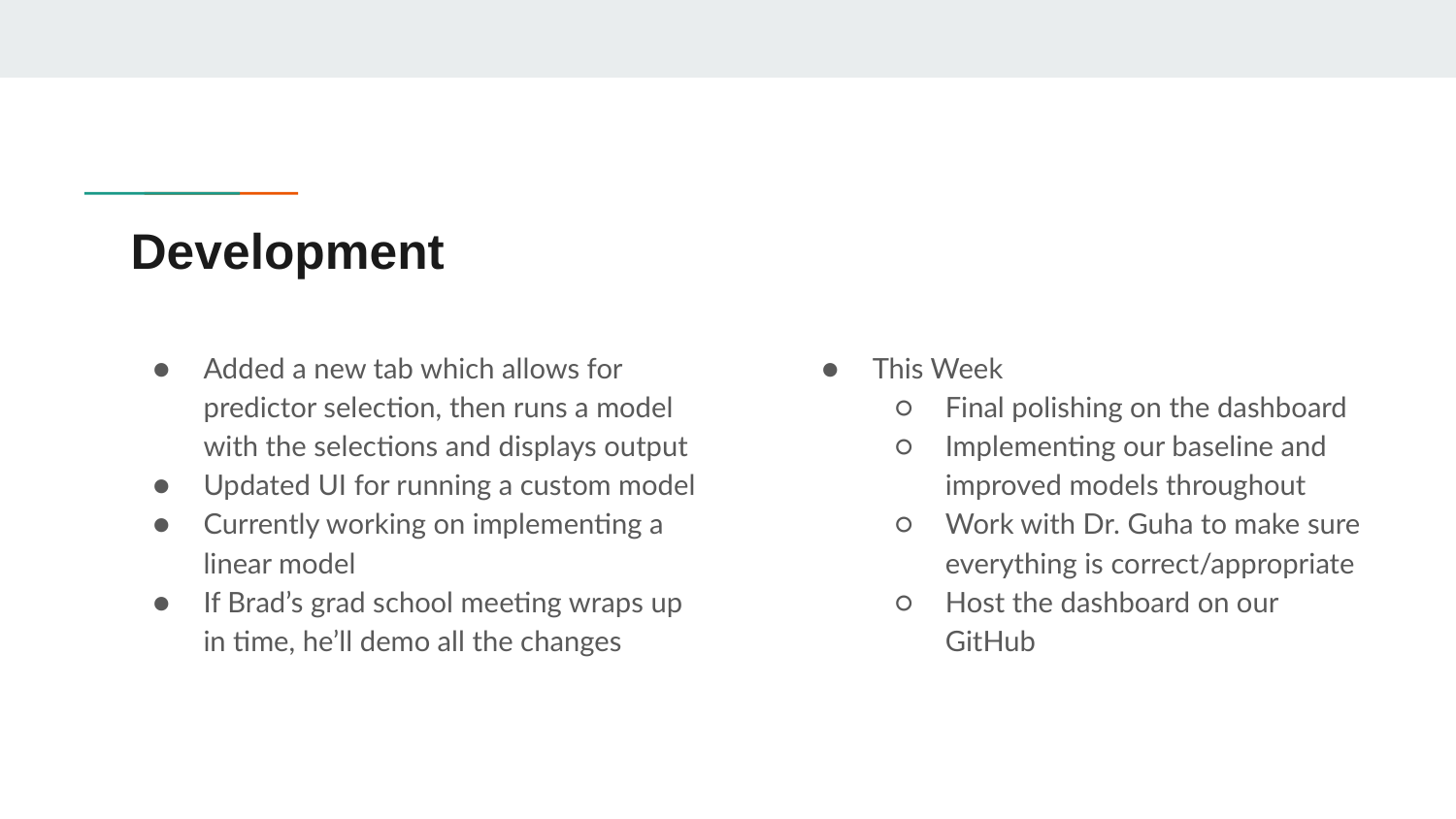

# Development
Added a new tab which allows for predictor selection, then runs a model with the selections and displays output
Updated UI for running a custom model
Currently working on implementing a linear model
If Brad’s grad school meeting wraps up in time, he’ll demo all the changes
This Week
Final polishing on the dashboard
Implementing our baseline and improved models throughout
Work with Dr. Guha to make sure everything is correct/appropriate
Host the dashboard on our GitHub